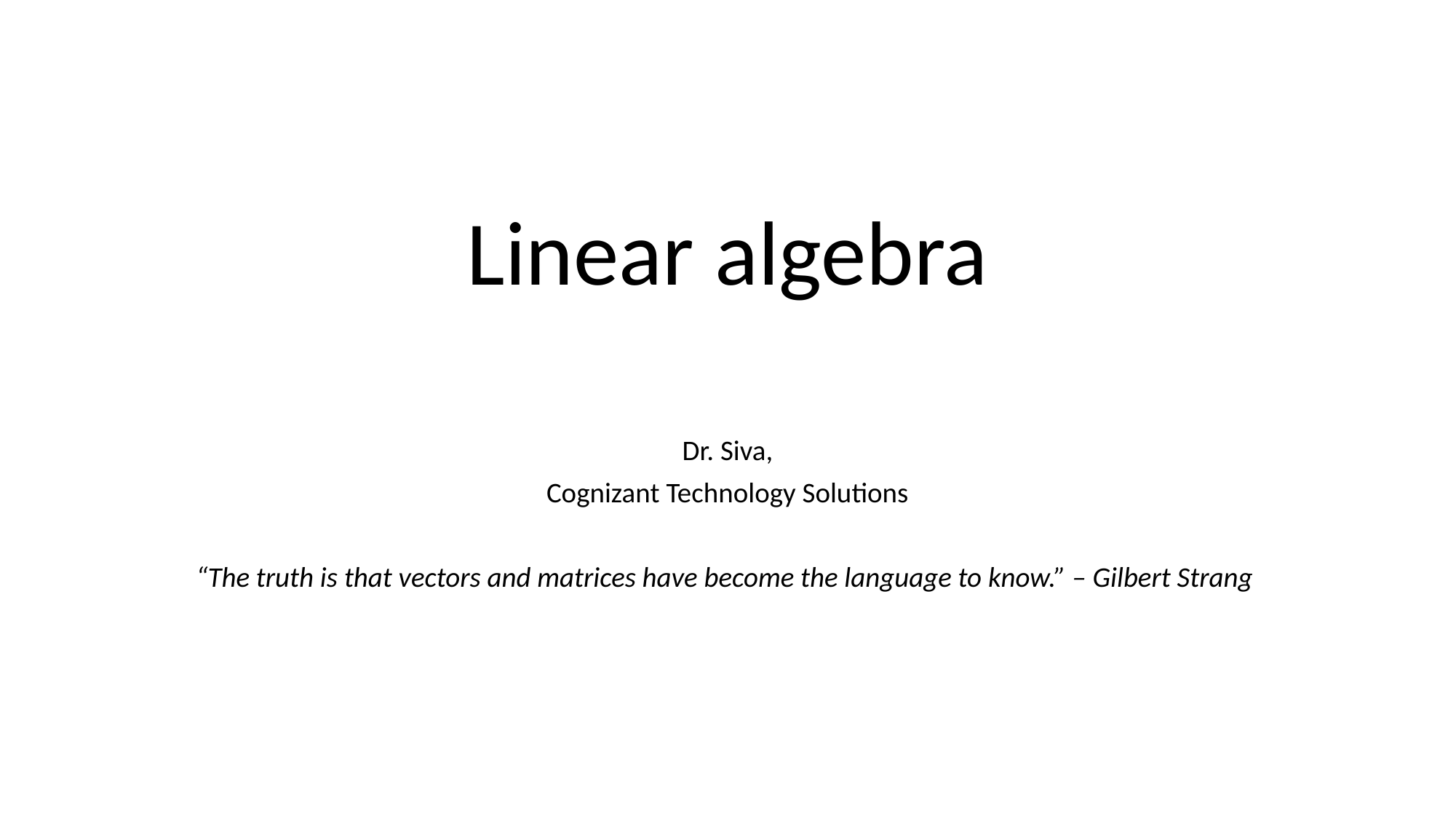

# Linear algebra
Dr. Siva,
Cognizant Technology Solutions

“The truth is that vectors and matrices have become the language to know.” – Gilbert Strang